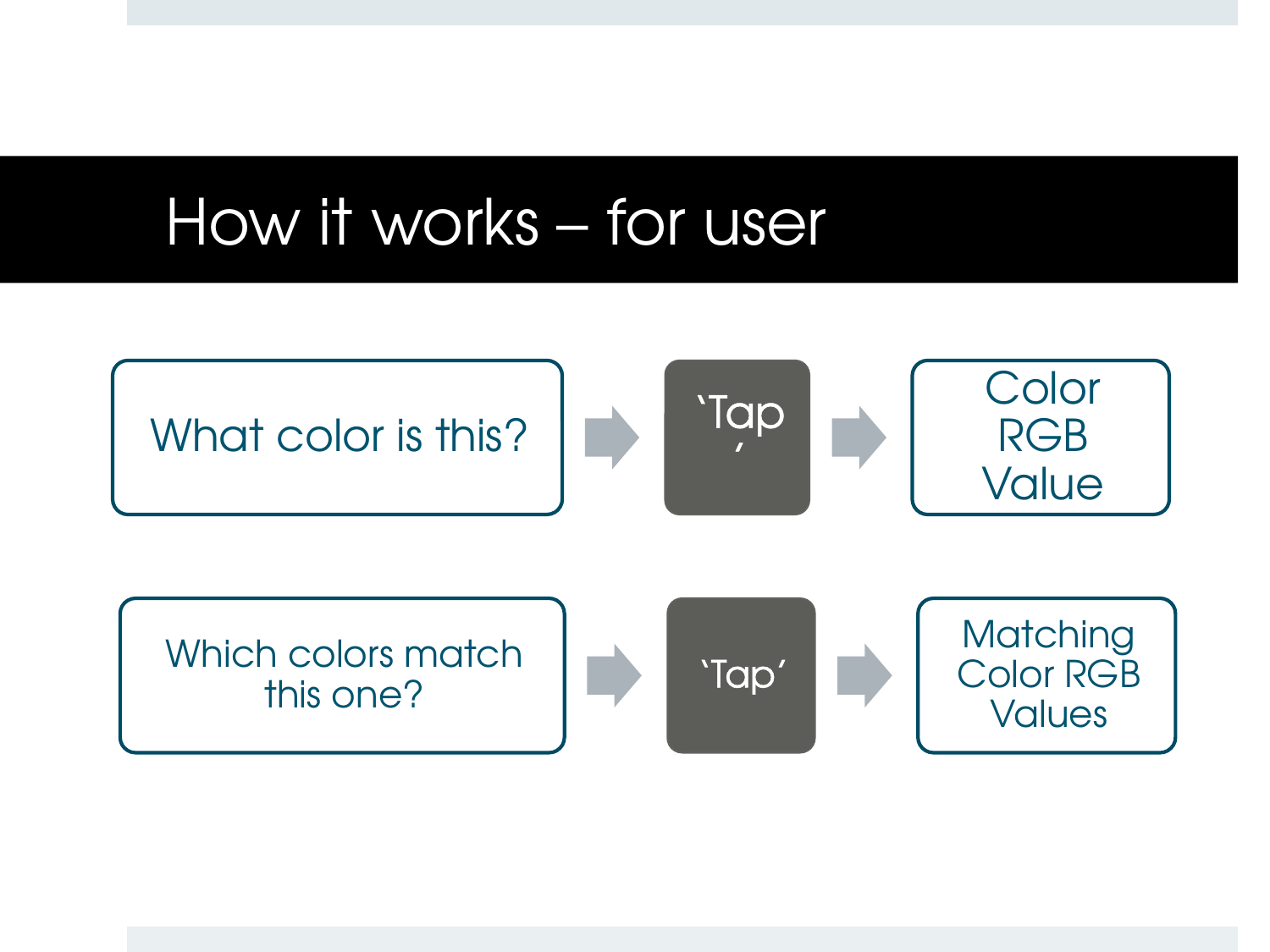

# How it works – for user
What color is this?

‘Tap’

Color RGB Value
Which colors match this one?

‘Tap’

Matching Color RGB Values